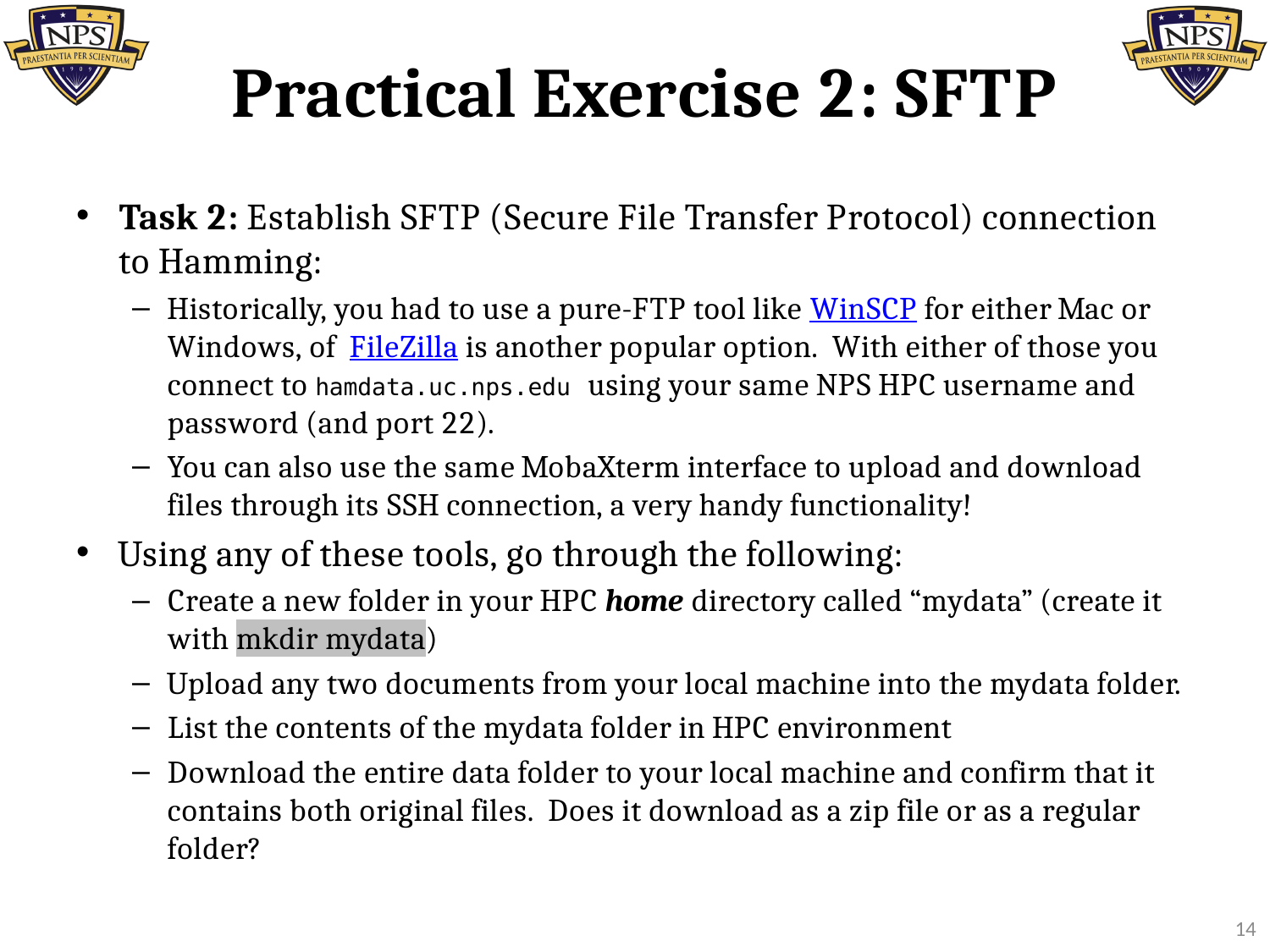

# Practical Exercise 2: SFTP
Task 2: Establish SFTP (Secure File Transfer Protocol) connection to Hamming:
Historically, you had to use a pure-FTP tool like WinSCP for either Mac or Windows, of  FileZilla is another popular option.  With either of those you connect to hamdata.uc.nps.edu using your same NPS HPC username and password (and port 22).
You can also use the same MobaXterm interface to upload and download files through its SSH connection, a very handy functionality!
Using any of these tools, go through the following:
Create a new folder in your HPC home directory called “mydata” (create it with mkdir mydata)
Upload any two documents from your local machine into the mydata folder.
List the contents of the mydata folder in HPC environment
Download the entire data folder to your local machine and confirm that it contains both original files.  Does it download as a zip file or as a regular folder?
14